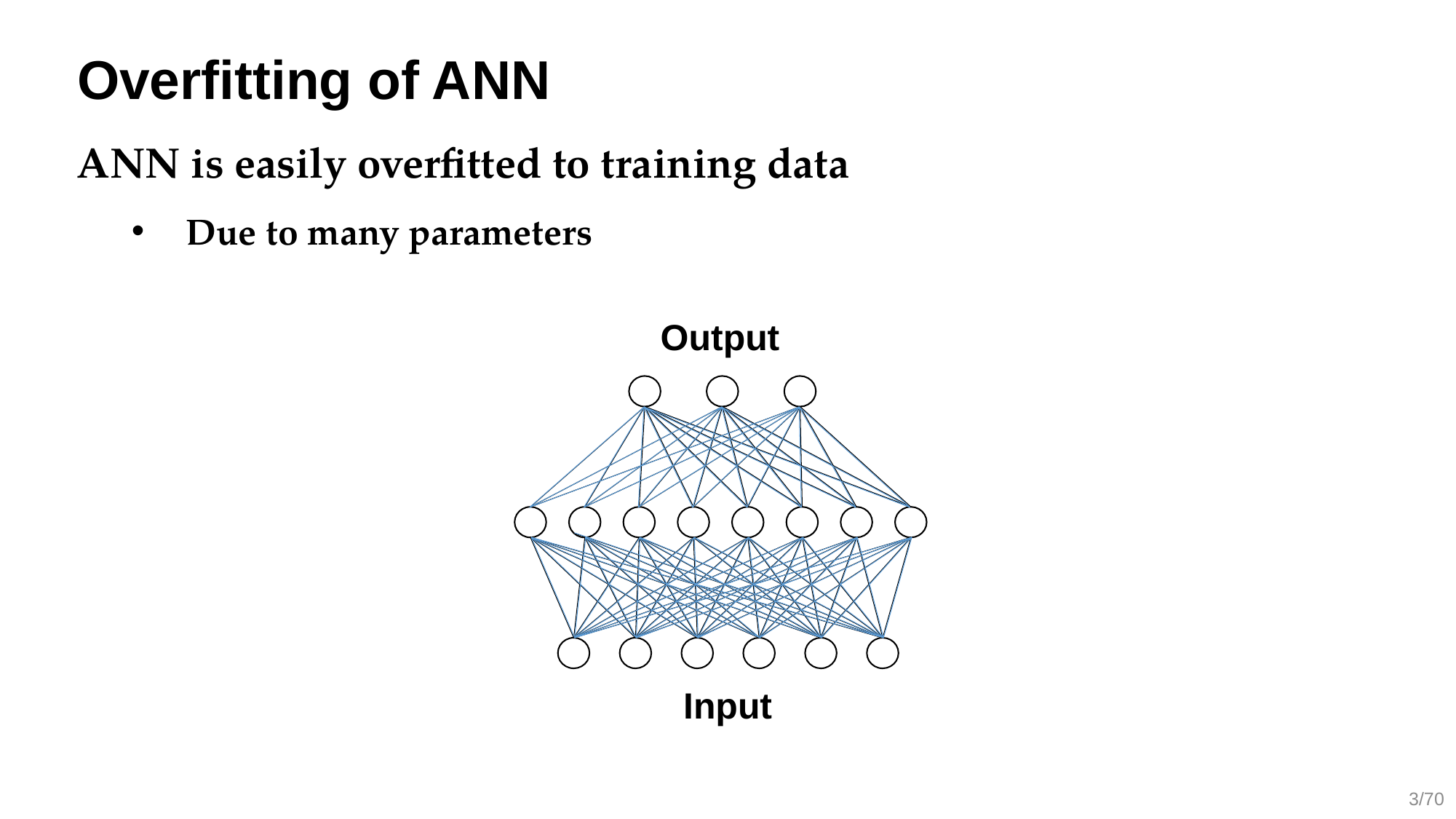

# Overfitting of ANN
ANN is easily overfitted to training data
Due to many parameters
Output

Input
3/70